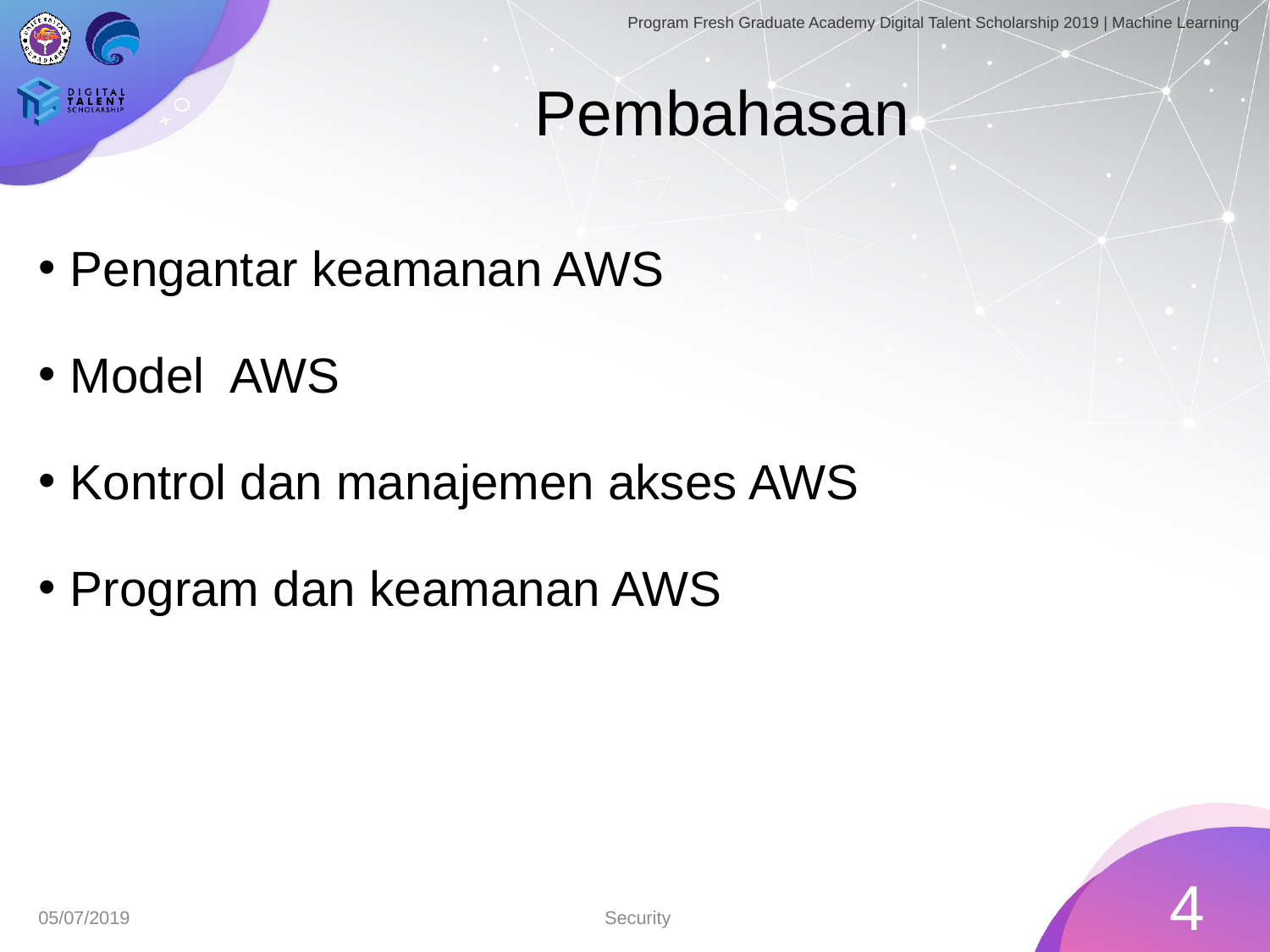

# Pembahasan
Pengantar keamanan AWS
Model  AWS
Kontrol dan manajemen akses AWS
Program dan keamanan AWS
4
Security
05/07/2019